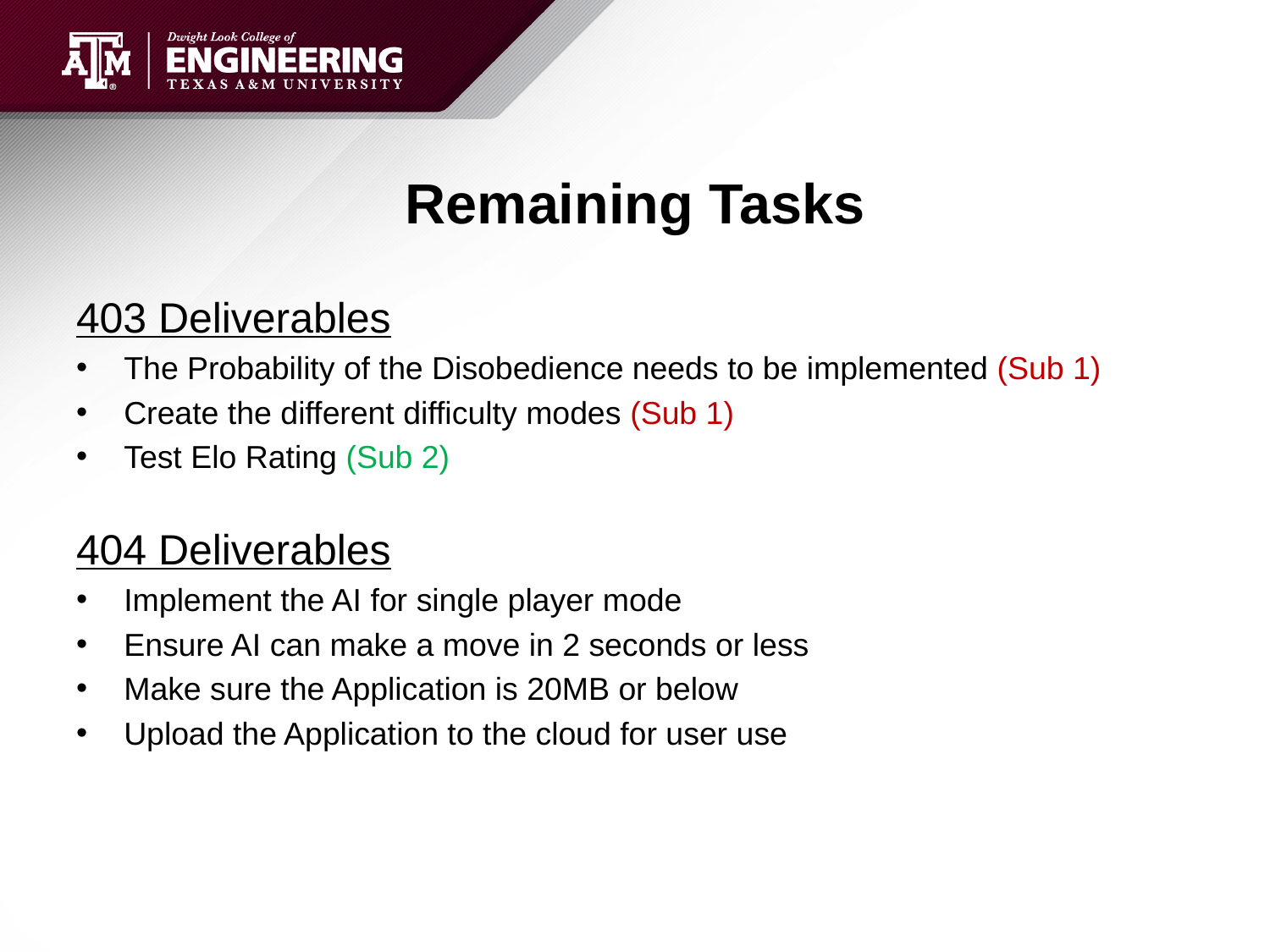

# Remaining Tasks
403 Deliverables
The Probability of the Disobedience needs to be implemented (Sub 1)
Create the different difficulty modes (Sub 1)
Test Elo Rating (Sub 2)

404 Deliverables
Implement the AI for single player mode
Ensure AI can make a move in 2 seconds or less
Make sure the Application is 20MB or below
Upload the Application to the cloud for user use